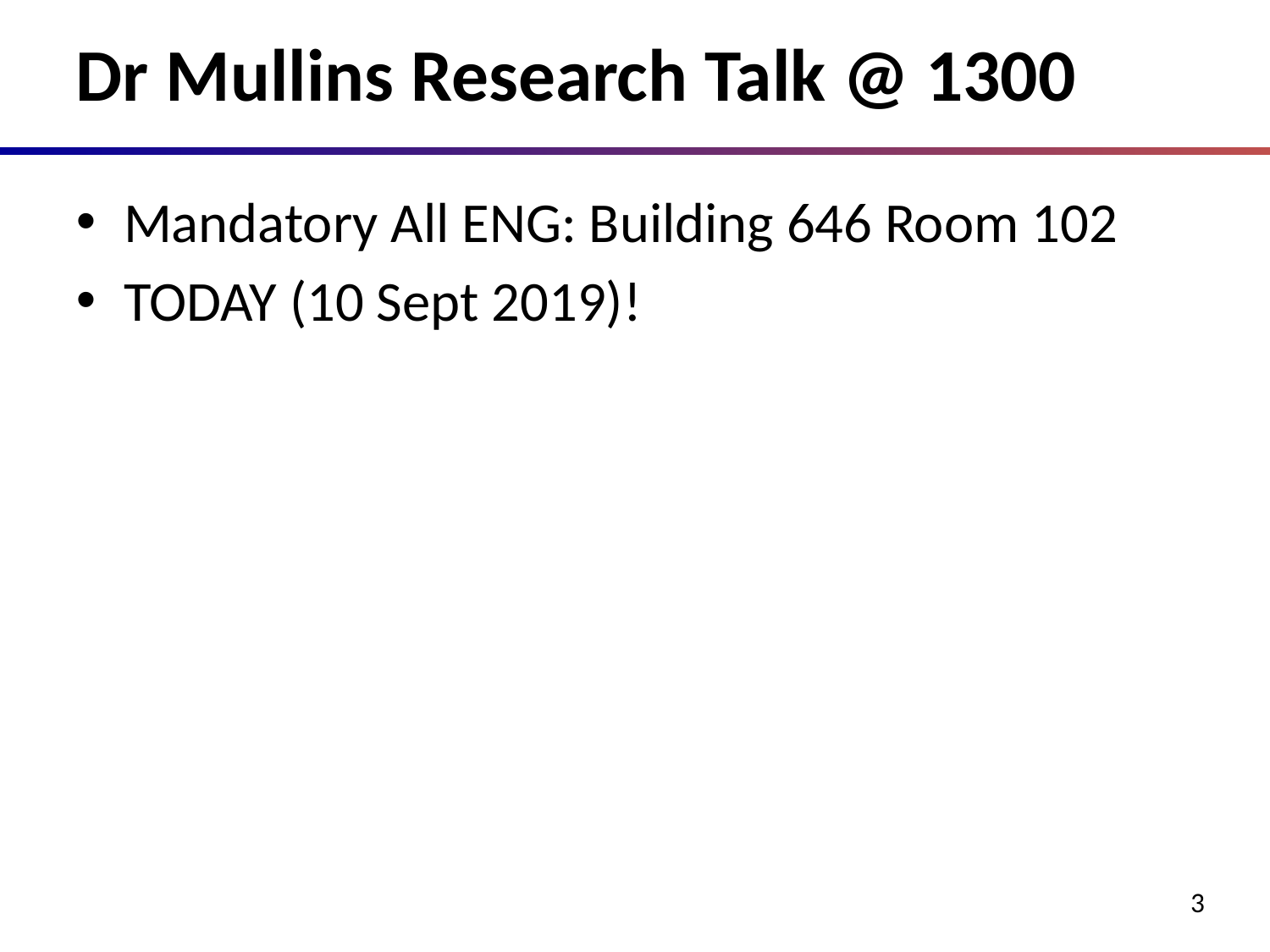

# Dr Mullins Research Talk @ 1300
Mandatory All ENG: Building 646 Room 102
TODAY (10 Sept 2019)!